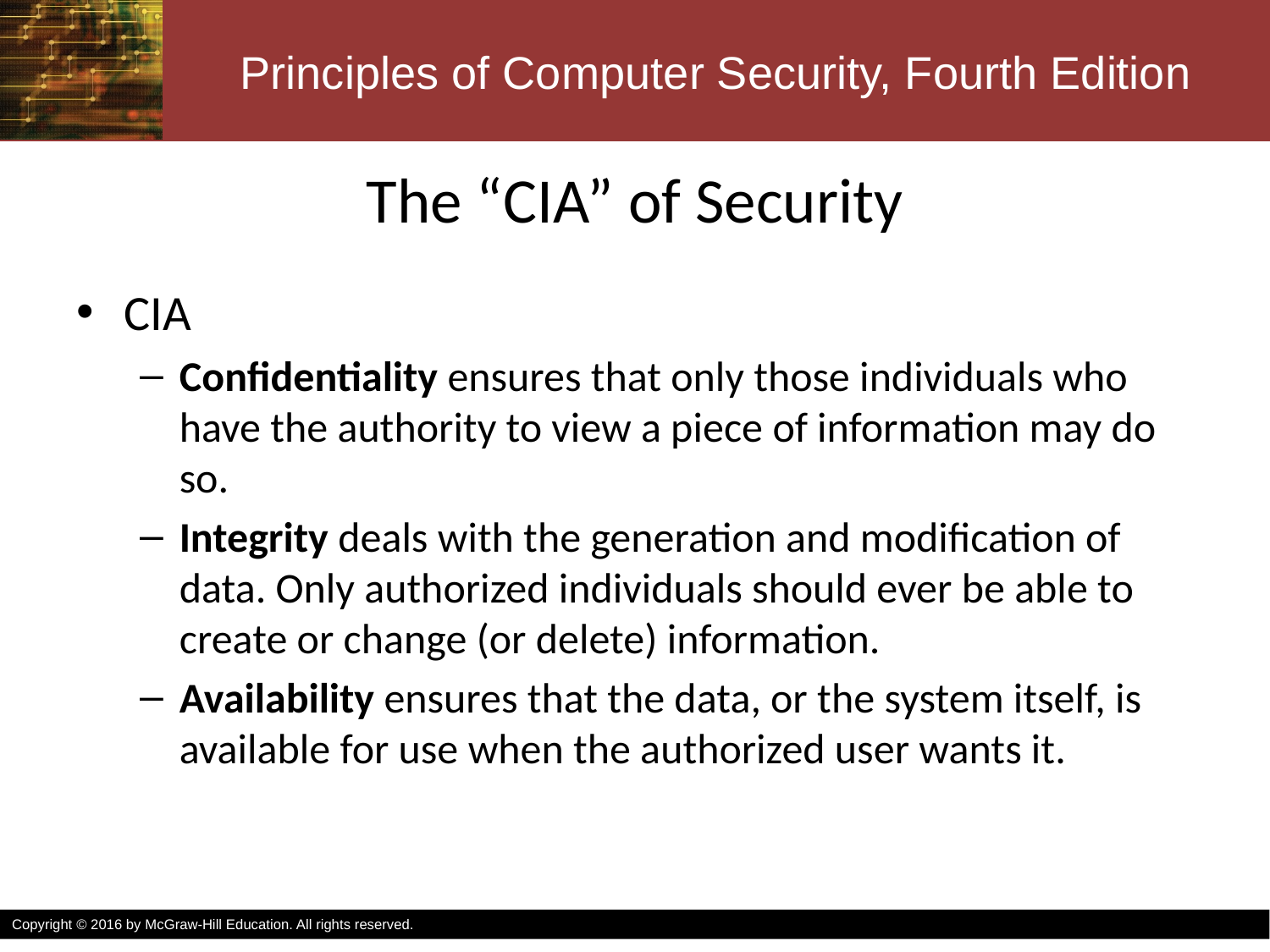

# The “CIA” of Security
CIA
Confidentiality ensures that only those individuals who have the authority to view a piece of information may do so.
Integrity deals with the generation and modification of data. Only authorized individuals should ever be able to create or change (or delete) information.
Availability ensures that the data, or the system itself, is available for use when the authorized user wants it.